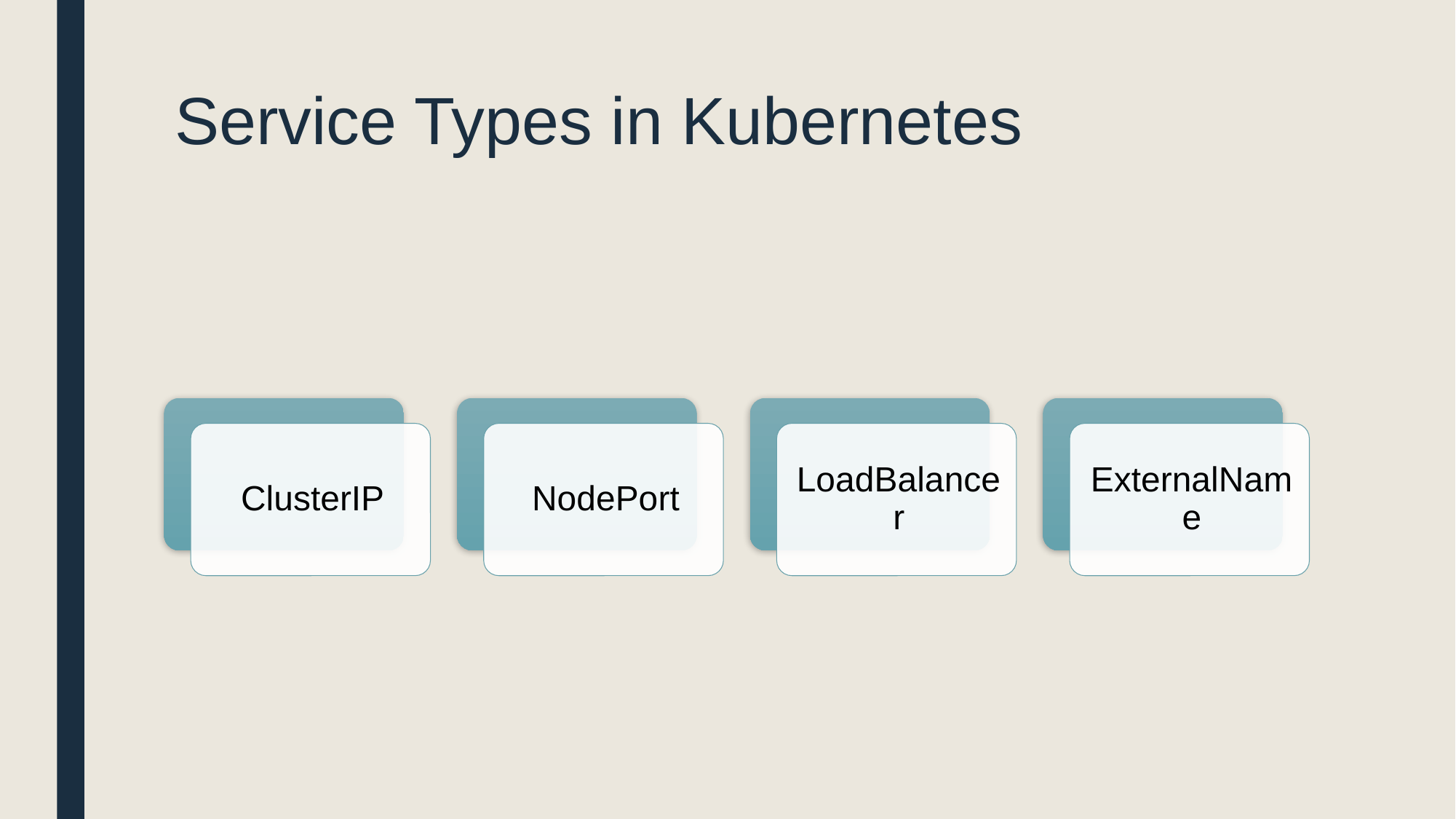

# Service Types in Kubernetes
ClusterIP
NodePort
LoadBalancer
ExternalName